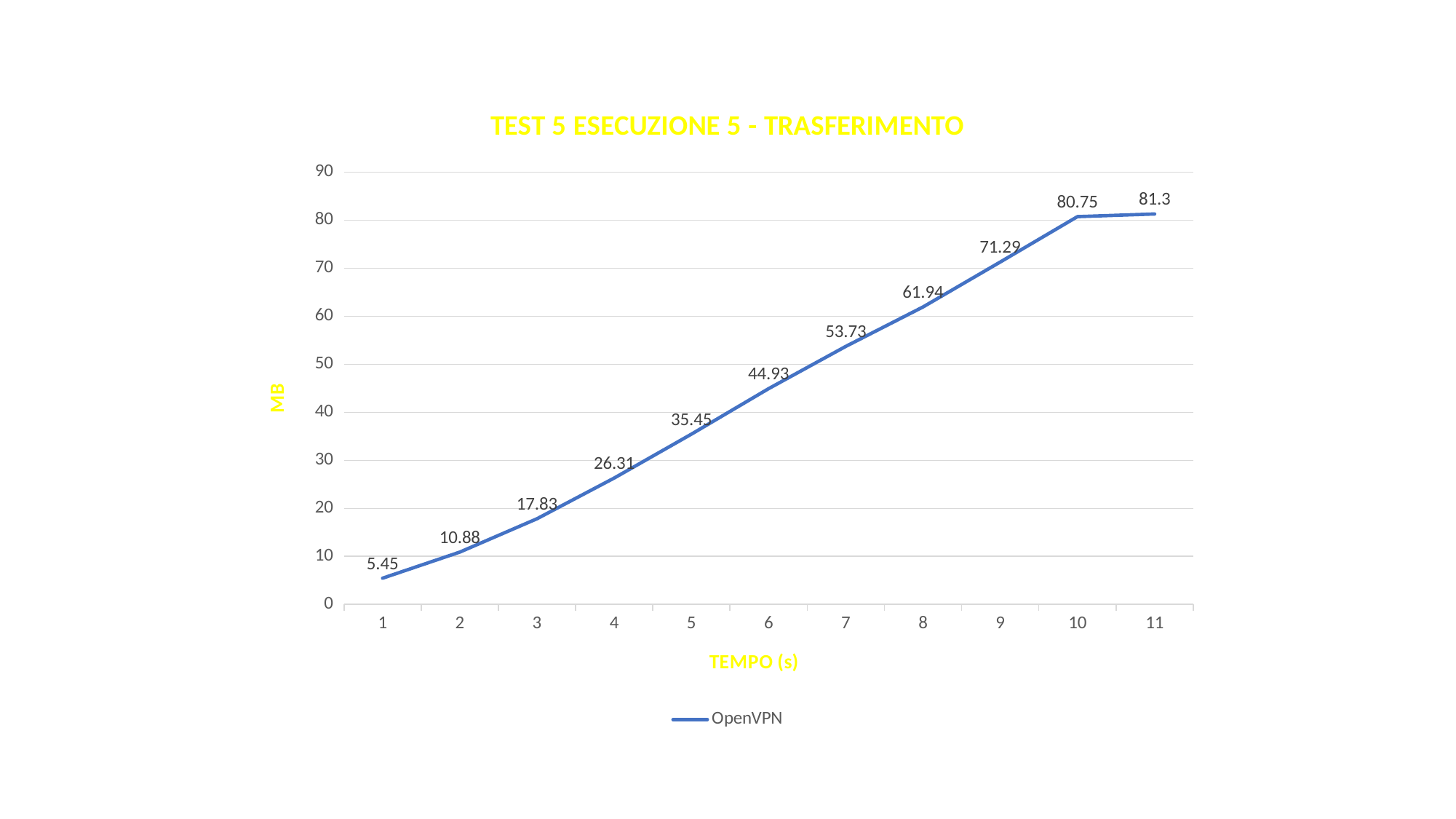

### Chart: TEST 5 ESECUZIONE 5 - TRASFERIMENTO

| Category | OpenVPN |
|---|---|
| 1 | 5.45 |
| 2 | 10.88 |
| 3 | 17.83 |
| 4 | 26.31 |
| 5 | 35.45 |
| 6 | 44.93 |
| 7 | 53.73 |
| 8 | 61.94 |
| 9 | 71.29 |
| 10 | 80.75 |
| 11 | 81.3 |